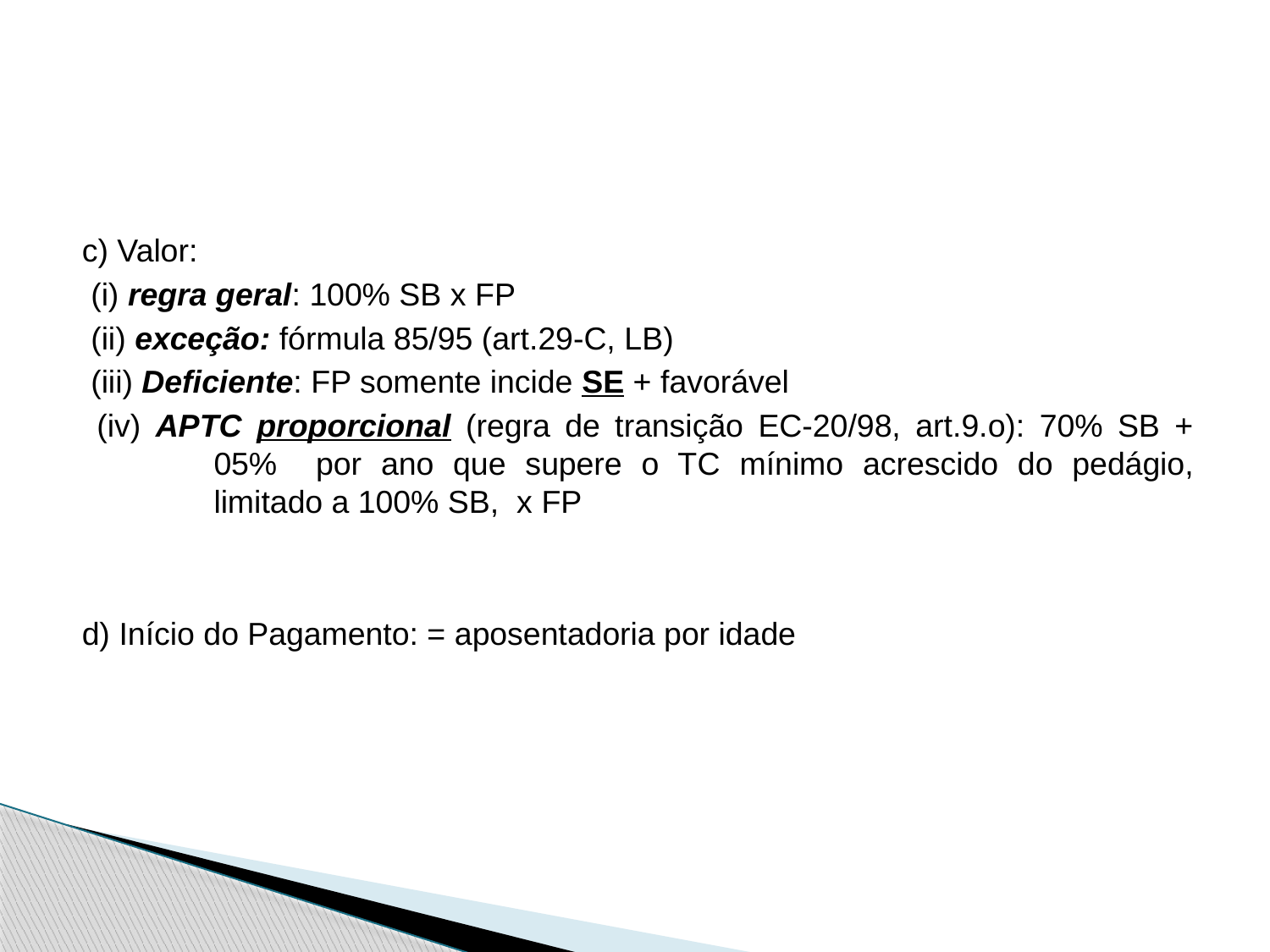

#

c) Valor:
 (i) regra geral: 100% SB x FP
 (ii) exceção: fórmula 85/95 (art.29-C, LB)
 (iii) Deficiente: FP somente incide SE + favorável
 (iv) APTC proporcional (regra de transição EC-20/98, art.9.o): 70% SB + 05%  por ano que supere o TC mínimo acrescido do pedágio, limitado a 100% SB,  x FP

d) Início do Pagamento: = aposentadoria por idade